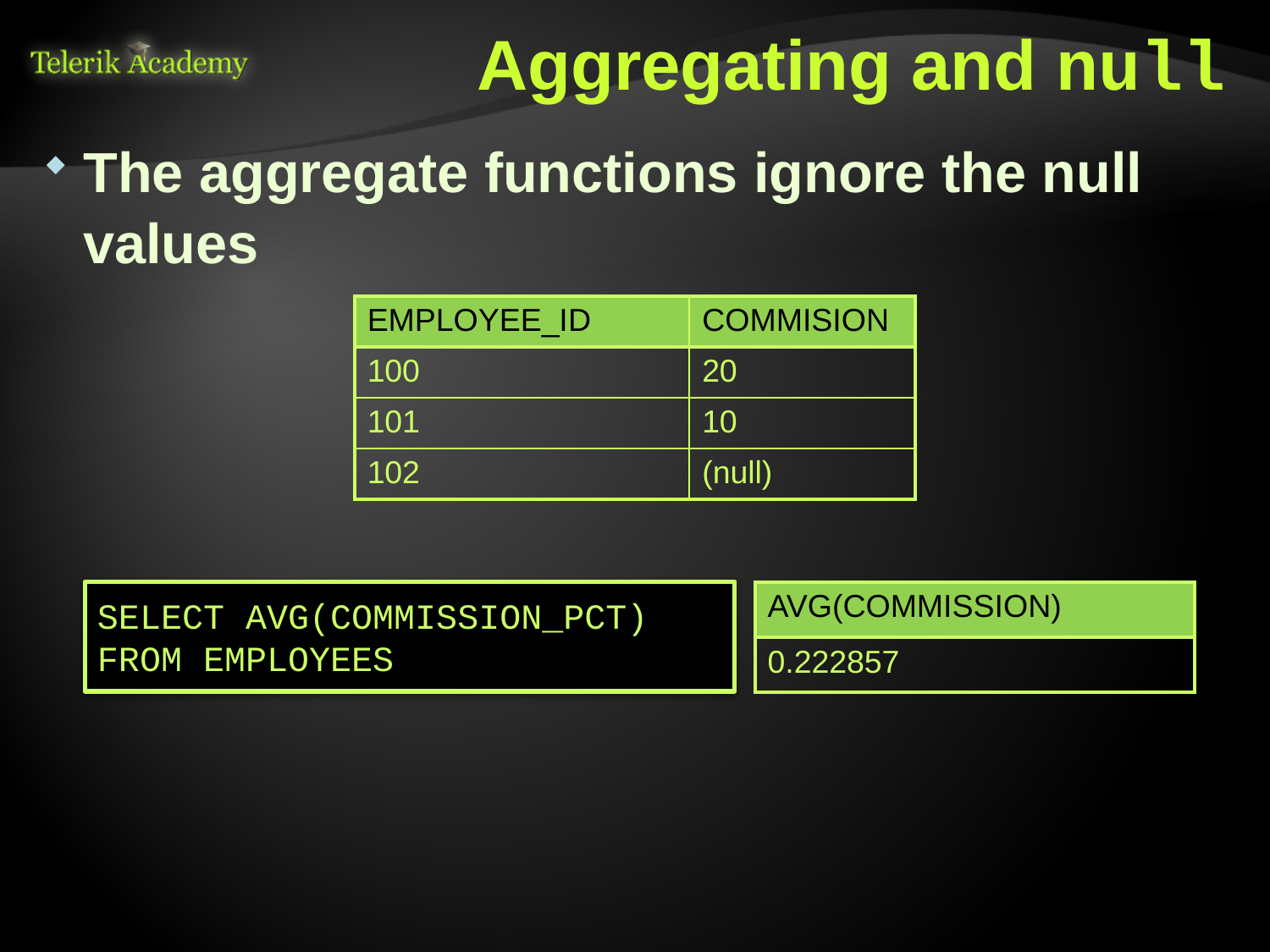

# Aggregating and null
The aggregate functions ignore the null values
| EMPLOYEE\_ID | COMMISION |
| --- | --- |
| 100 | 20 |
| 101 | 10 |
| 102 | (null) |
SELECT AVG(COMMISSION_PCT) FROM EMPLOYEES
| AVG(COMMISSION) |
| --- |
| 0.222857 |